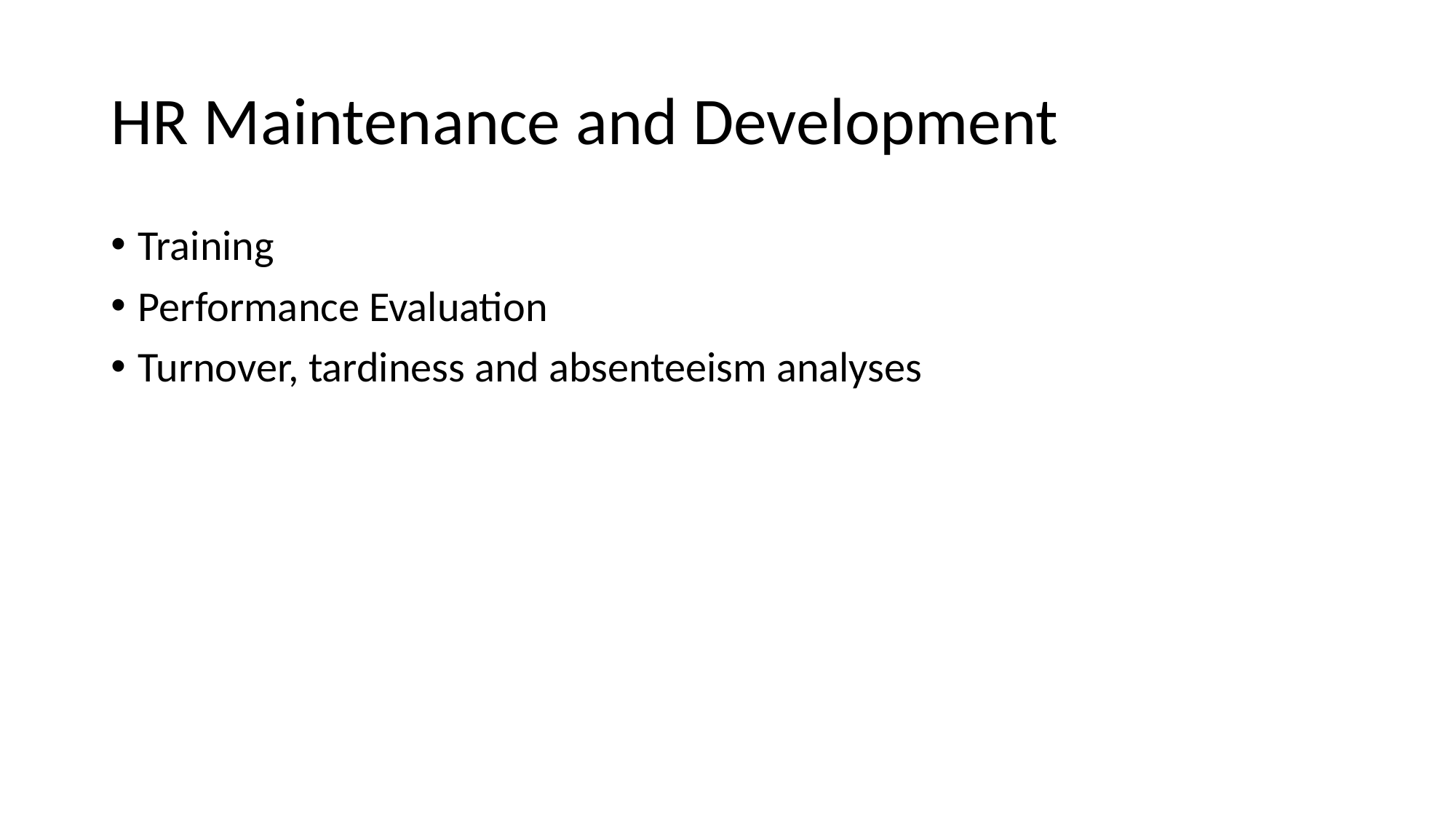

# HR Maintenance and Development
Training
Performance Evaluation
Turnover, tardiness and absenteeism analyses